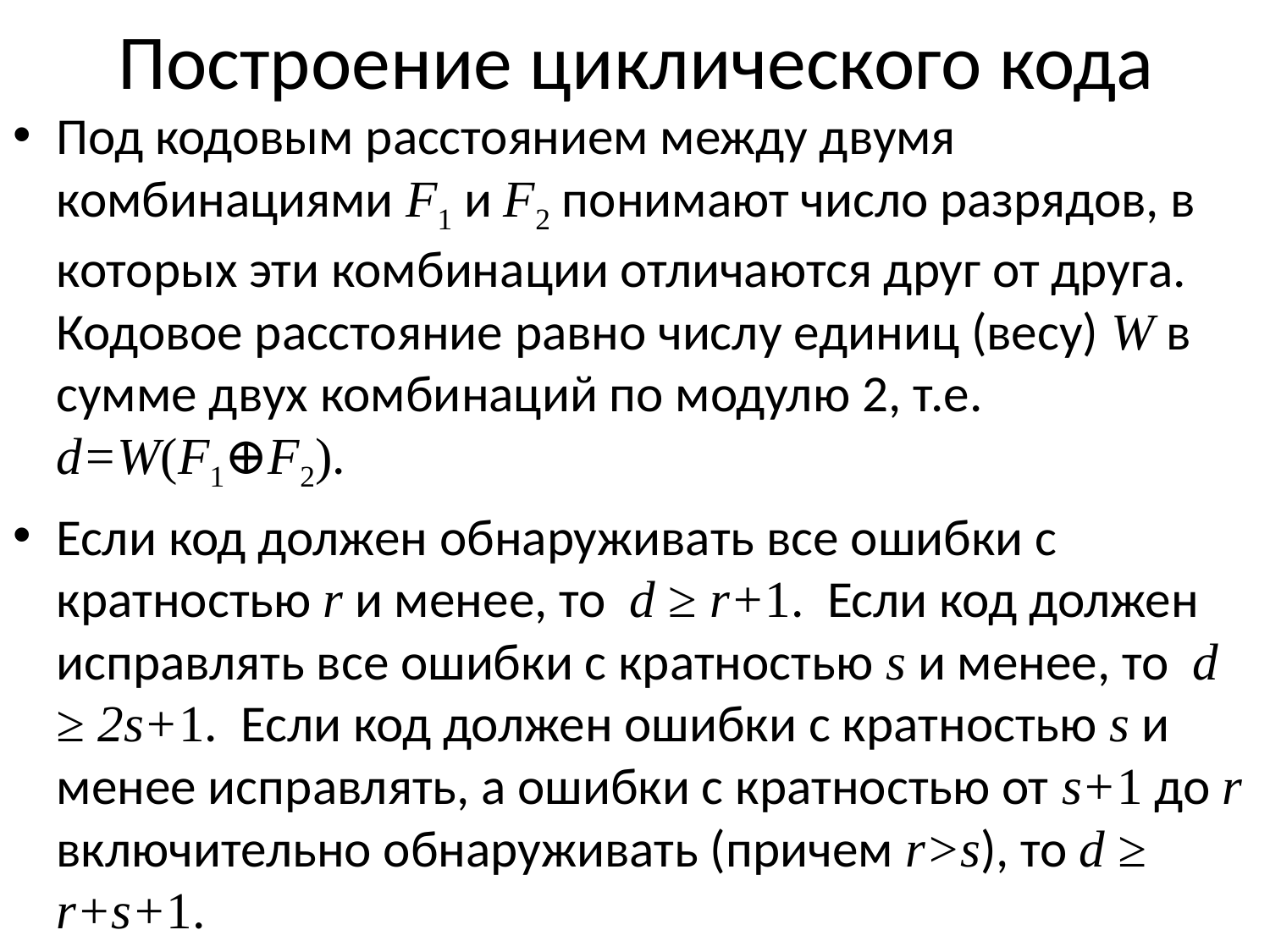

# Построение циклического кода
Под кодовым расстоянием между двумя комбинациями F1 и F2 понимают число разрядов, в которых эти комбинации отличаются друг от друга. Кодовое расстояние равно числу единиц (весу) W в сумме двух комбинаций по модулю 2, т.е. d=W(F1⊕F2).
Если код должен обнаруживать все ошибки с кратностью r и менее, то  d ≥ r+1.  Если код должен исправлять все ошибки с кратностью s и менее, то  d ≥ 2s+1.  Если код должен ошибки с кратностью s и менее исправлять, а ошибки с кратностью от s+1 до r включительно обнаруживать (причем r>s), то d ≥ r+s+1.